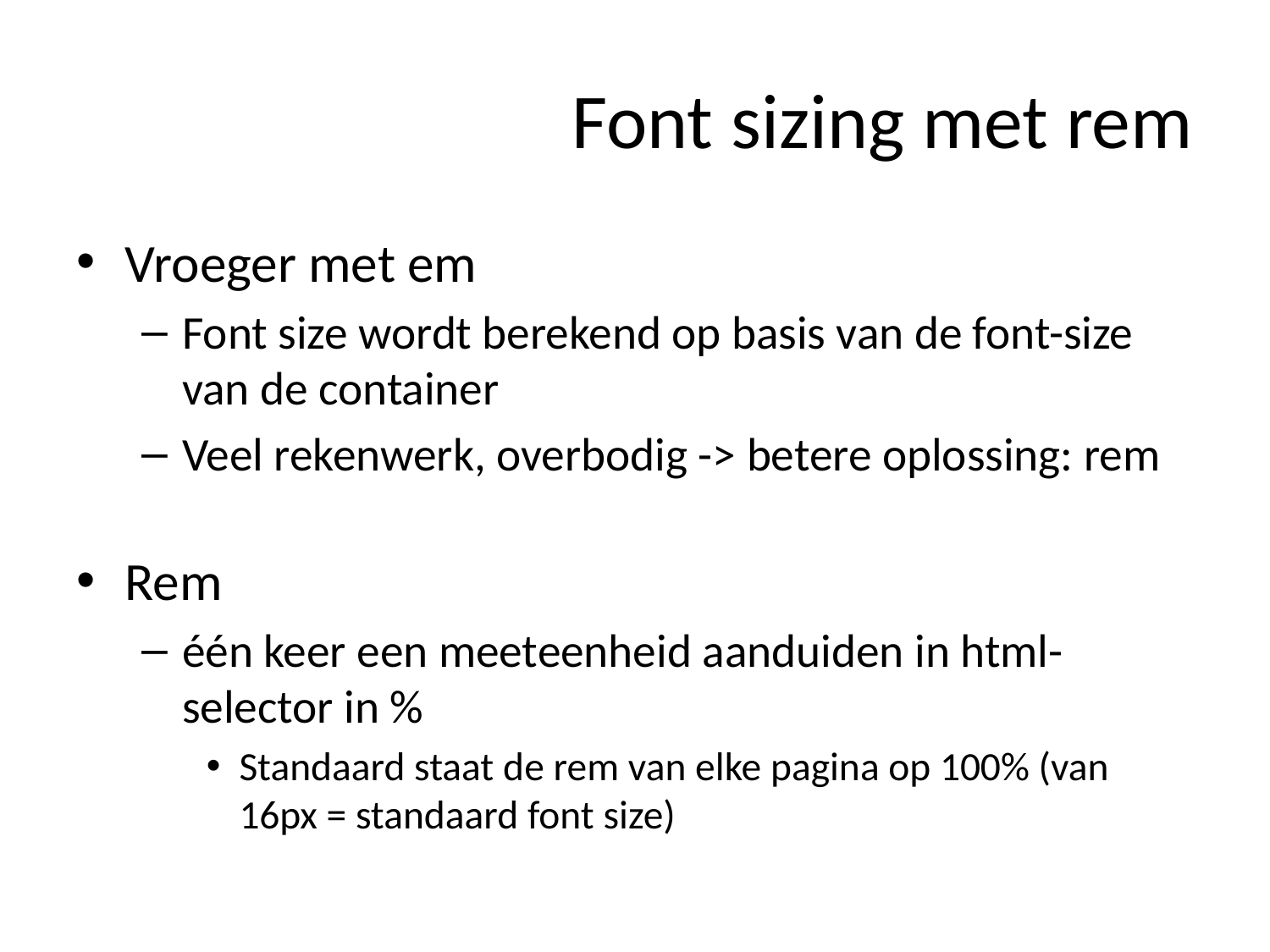

# Font sizing met rem
Vroeger met em
Font size wordt berekend op basis van de font-size van de container
Veel rekenwerk, overbodig -> betere oplossing: rem
Rem
één keer een meeteenheid aanduiden in html-selector in %
Standaard staat de rem van elke pagina op 100% (van 16px = standaard font size)